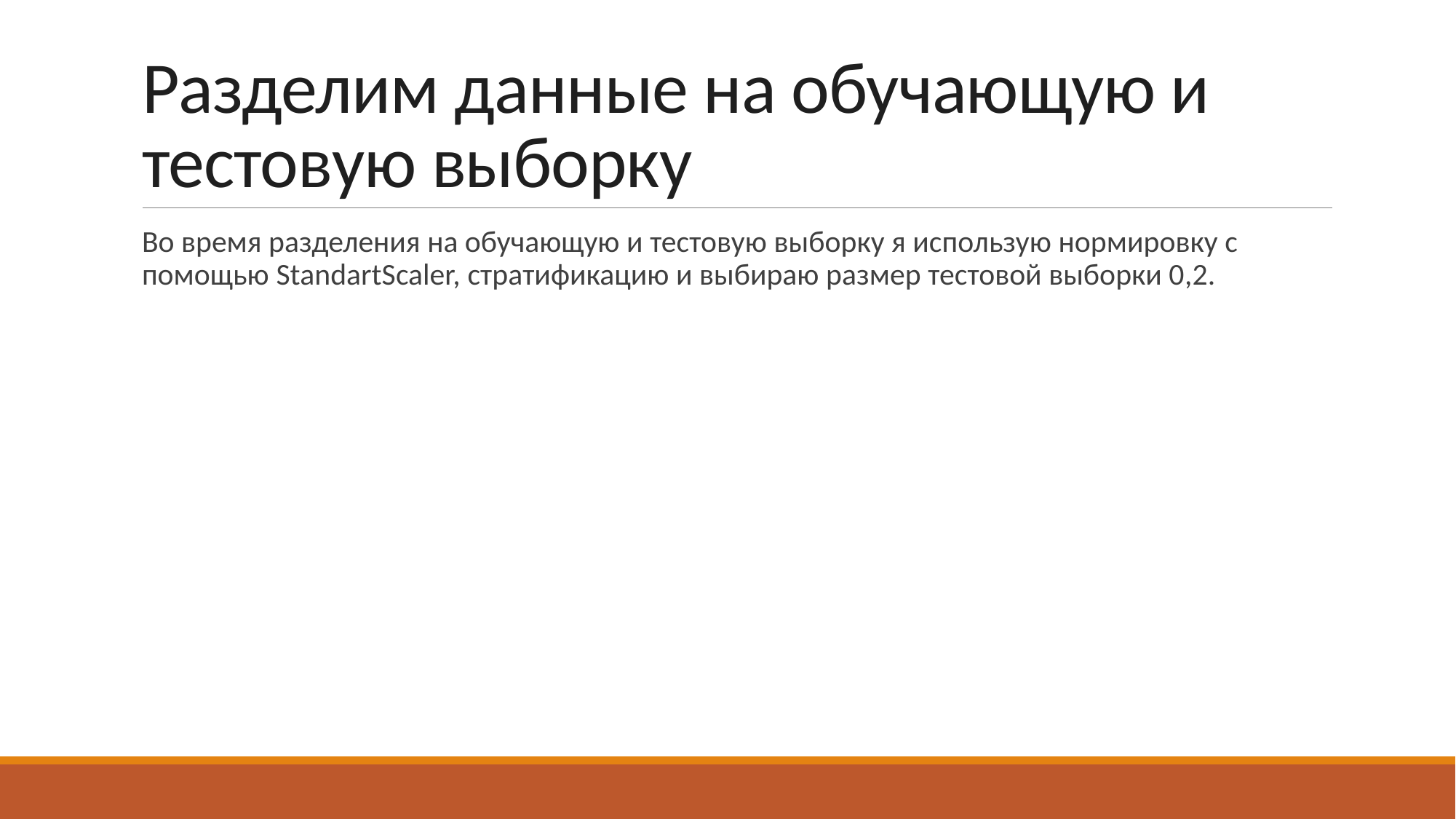

# Разделим данные на обучающую и тестовую выборку
Во время разделения на обучающую и тестовую выборку я использую нормировку с помощью StandartScaler, стратификацию и выбираю размер тестовой выборки 0,2.